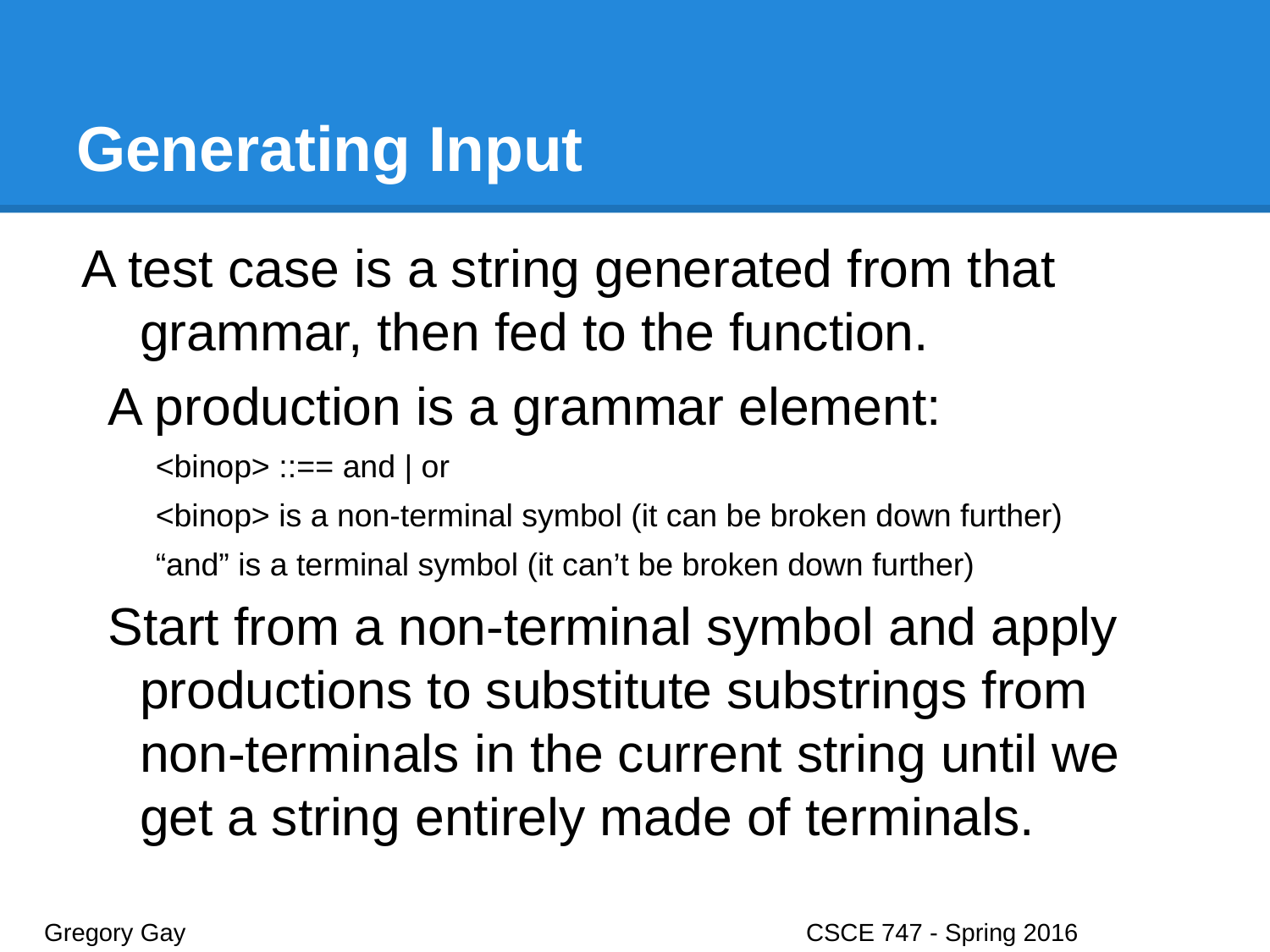

# Generating Input
A test case is a string generated from that grammar, then fed to the function.
A production is a grammar element:
<binop> ::== and | or
<binop> is a non-terminal symbol (it can be broken down further)
“and” is a terminal symbol (it can’t be broken down further)
Start from a non-terminal symbol and apply productions to substitute substrings from non-terminals in the current string until we get a string entirely made of terminals.
Gregory Gay					CSCE 747 - Spring 2016							33